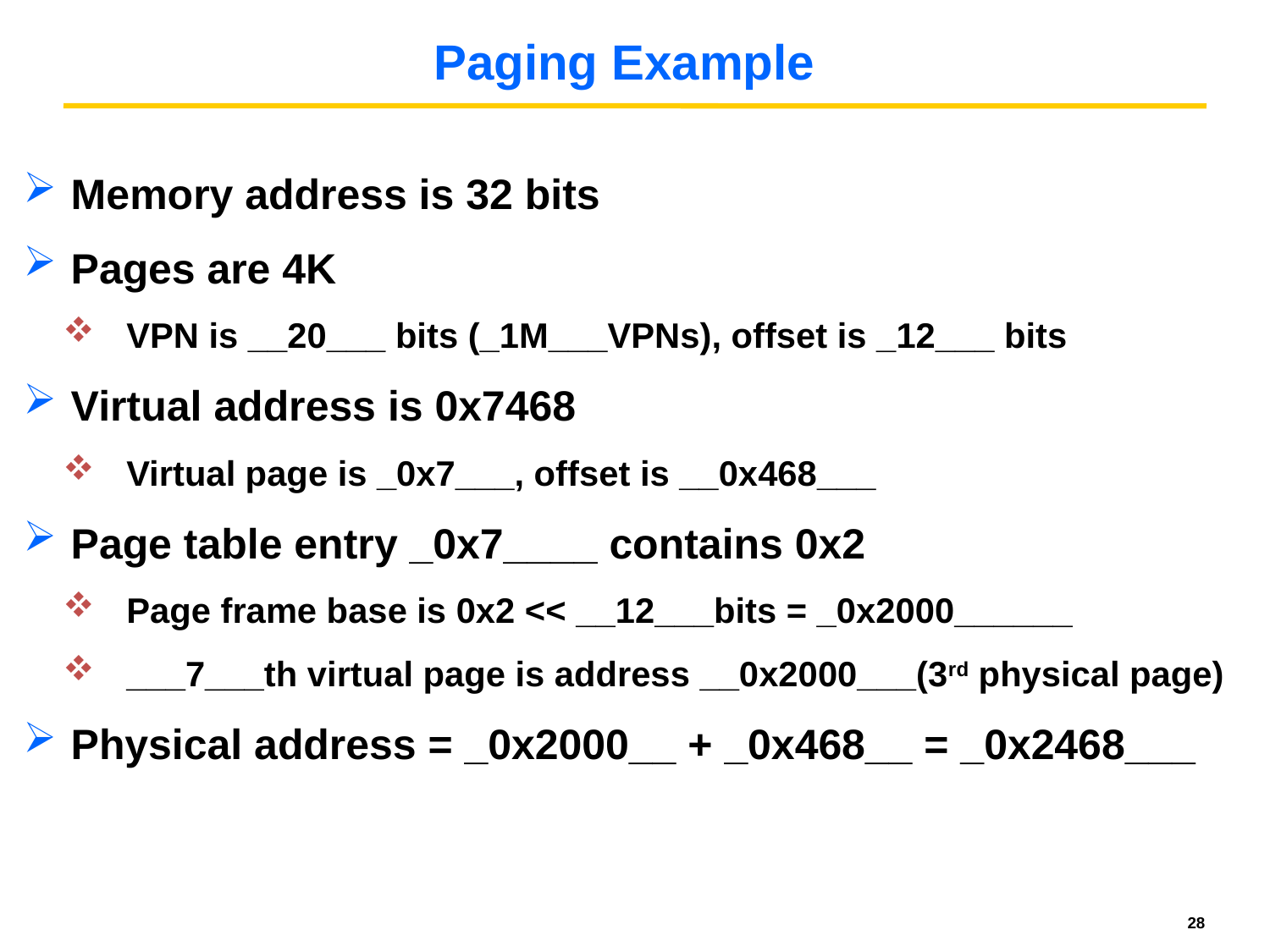

# Paging Example
Memory address is 32 bits
Pages are 4K
VPN is __20___ bits (_1M___VPNs), offset is _12___ bits
Virtual address is 0x7468
Virtual page is _0x7___, offset is __0x468___
Page table entry _0x7____ contains 0x2
Page frame base is 0x2 << __12___bits = _0x2000______
___7___th virtual page is address __0x2000___(3rd physical page)
Physical address = _0x2000__ + _0x468__ = _0x2468___
28